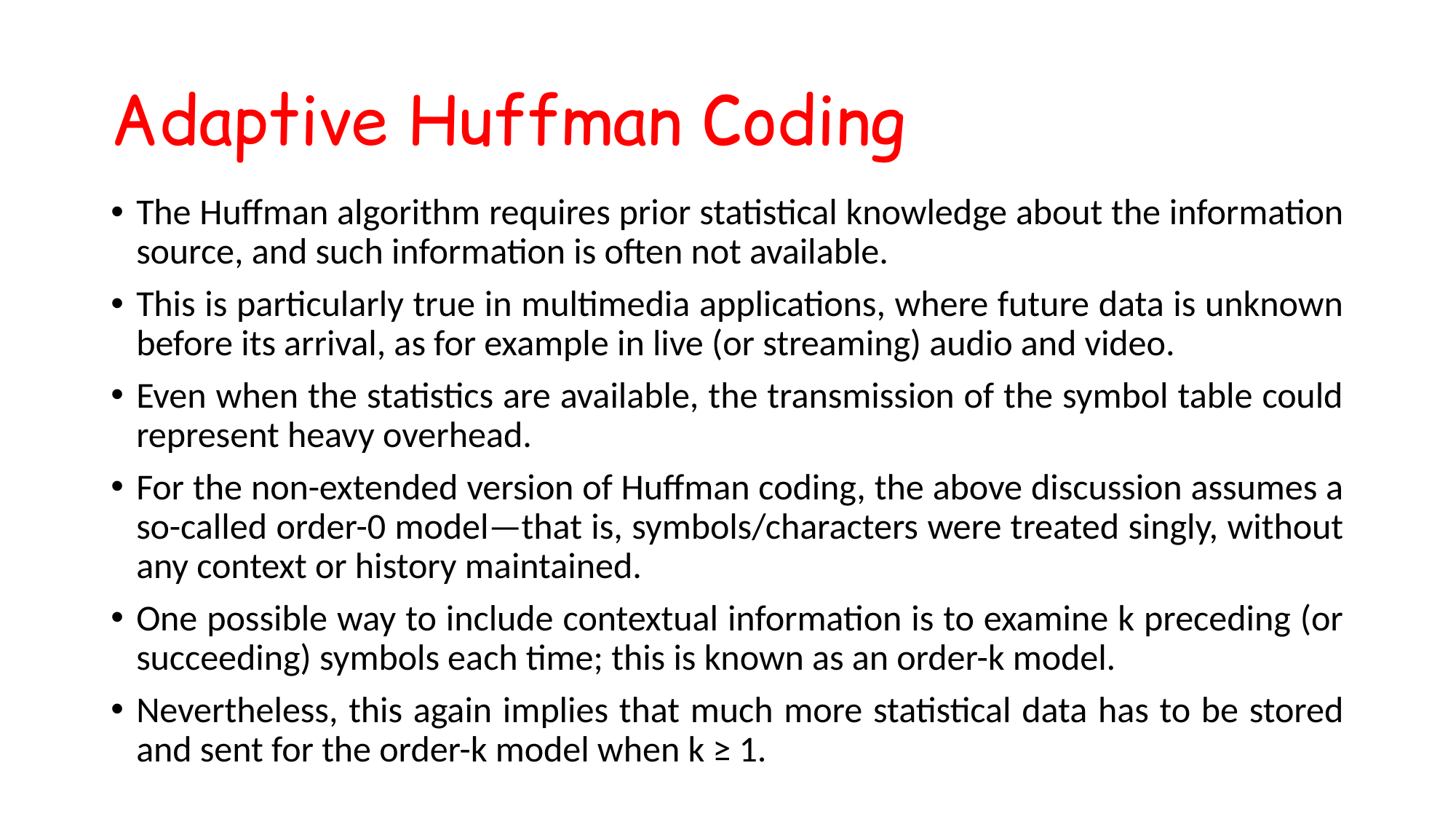

# Adaptive Huffman Coding
The Huffman algorithm requires prior statistical knowledge about the information source, and such information is often not available.
This is particularly true in multimedia applications, where future data is unknown before its arrival, as for example in live (or streaming) audio and video.
Even when the statistics are available, the transmission of the symbol table could represent heavy overhead.
For the non-extended version of Huffman coding, the above discussion assumes a so-called order-0 model—that is, symbols/characters were treated singly, without any context or history maintained.
One possible way to include contextual information is to examine k preceding (or succeeding) symbols each time; this is known as an order-k model.
Nevertheless, this again implies that much more statistical data has to be stored and sent for the order-k model when k ≥ 1.